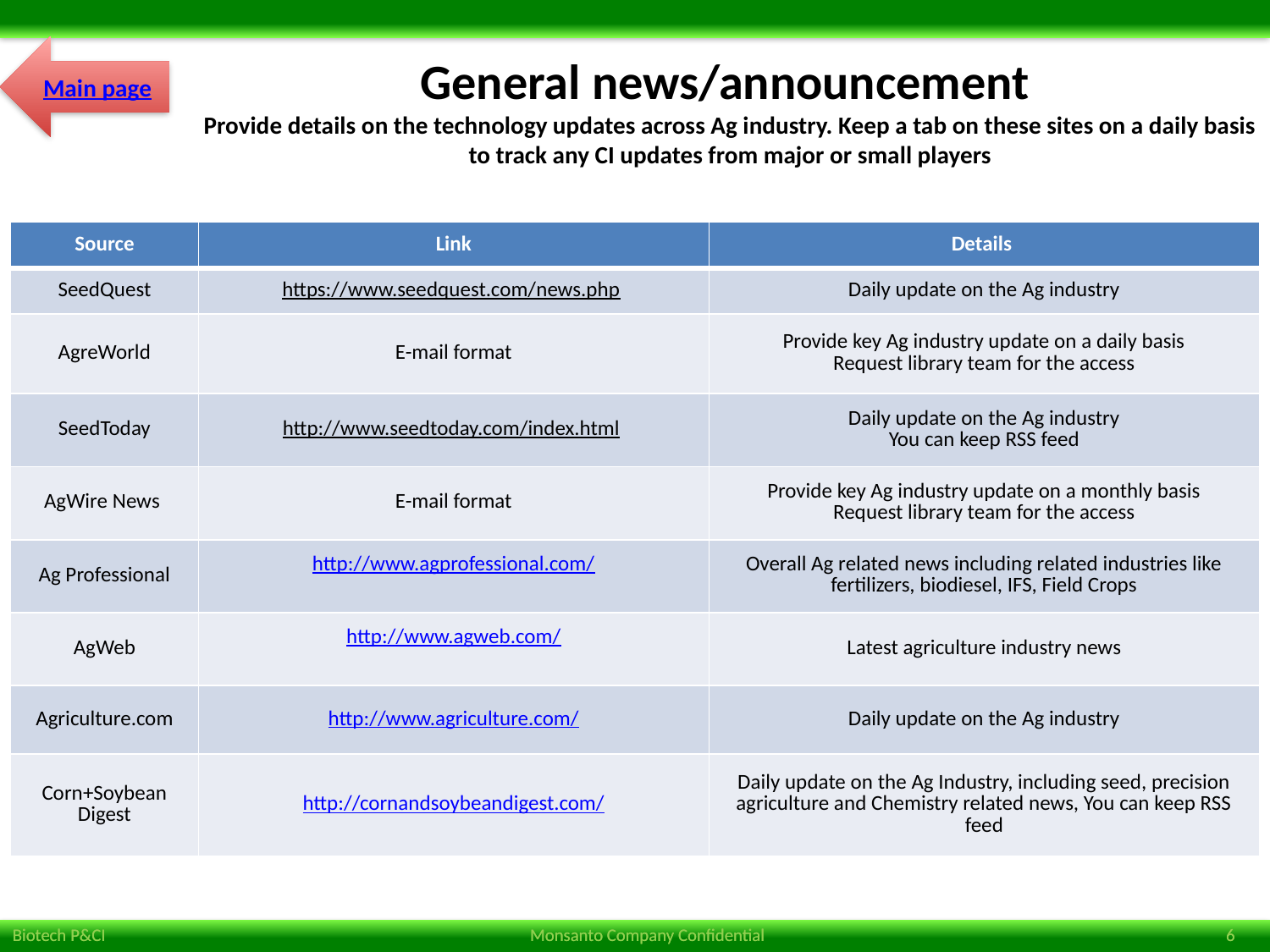

Main page
General news/announcement
Provide details on the technology updates across Ag industry. Keep a tab on these sites on a daily basis to track any CI updates from major or small players
| Source | Link | Details |
| --- | --- | --- |
| SeedQuest | https://www.seedquest.com/news.php | Daily update on the Ag industry |
| AgreWorld | E-mail format | Provide key Ag industry update on a daily basis Request library team for the access |
| SeedToday | http://www.seedtoday.com/index.html | Daily update on the Ag industry You can keep RSS feed |
| AgWire News | E-mail format | Provide key Ag industry update on a monthly basis Request library team for the access |
| Ag Professional | http://www.agprofessional.com/ | Overall Ag related news including related industries like fertilizers, biodiesel, IFS, Field Crops |
| AgWeb | http://www.agweb.com/ | Latest agriculture industry news |
| Agriculture.com | http://www.agriculture.com/ | Daily update on the Ag industry |
| Corn+Soybean Digest | http://cornandsoybeandigest.com/ | Daily update on the Ag Industry, including seed, precision agriculture and Chemistry related news, You can keep RSS feed |